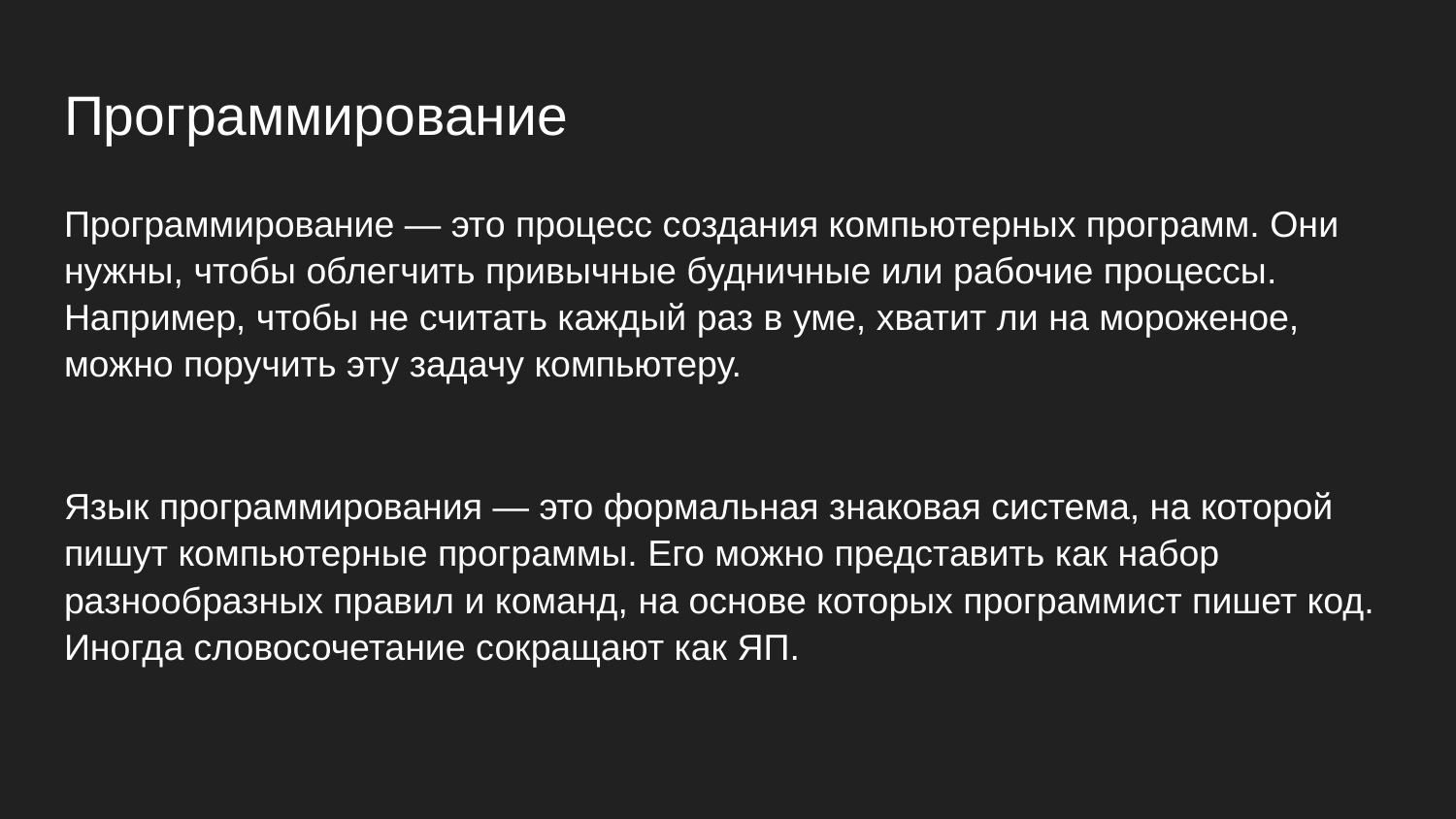

# Программирование
Программирование — это процесс создания компьютерных программ. Они нужны, чтобы облегчить привычные будничные или рабочие процессы. Например, чтобы не считать каждый раз в уме, хватит ли на мороженое, можно поручить эту задачу компьютеру.

Язык программирования — это формальная знаковая система, на которой пишут компьютерные программы. Его можно представить как набор разнообразных правил и команд, на основе которых программист пишет код. Иногда словосочетание сокращают как ЯП.